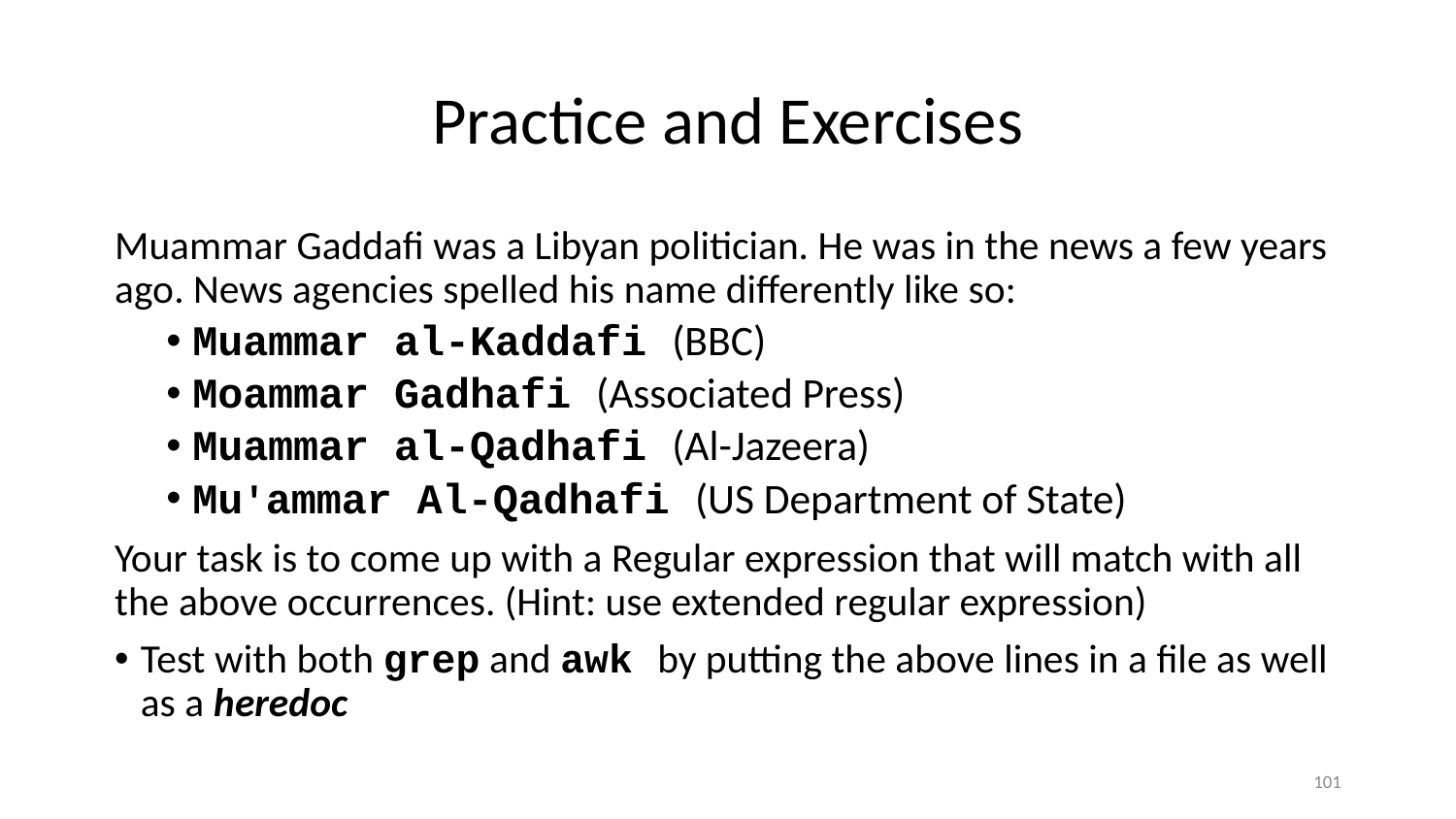

# Practice and Exercises
Muammar Gaddafi was a Libyan politician. He was in the news a few years ago. News agencies spelled his name differently like so:
Muammar al-Kaddafi (BBC)
Moammar Gadhafi (Associated Press)
Muammar al-Qadhafi (Al-Jazeera)
Mu'ammar Al-Qadhafi (US Department of State)
Your task is to come up with a Regular expression that will match with all the above occurrences. (Hint: use extended regular expression)
Test with both grep and awk by putting the above lines in a file as well as a heredoc

101